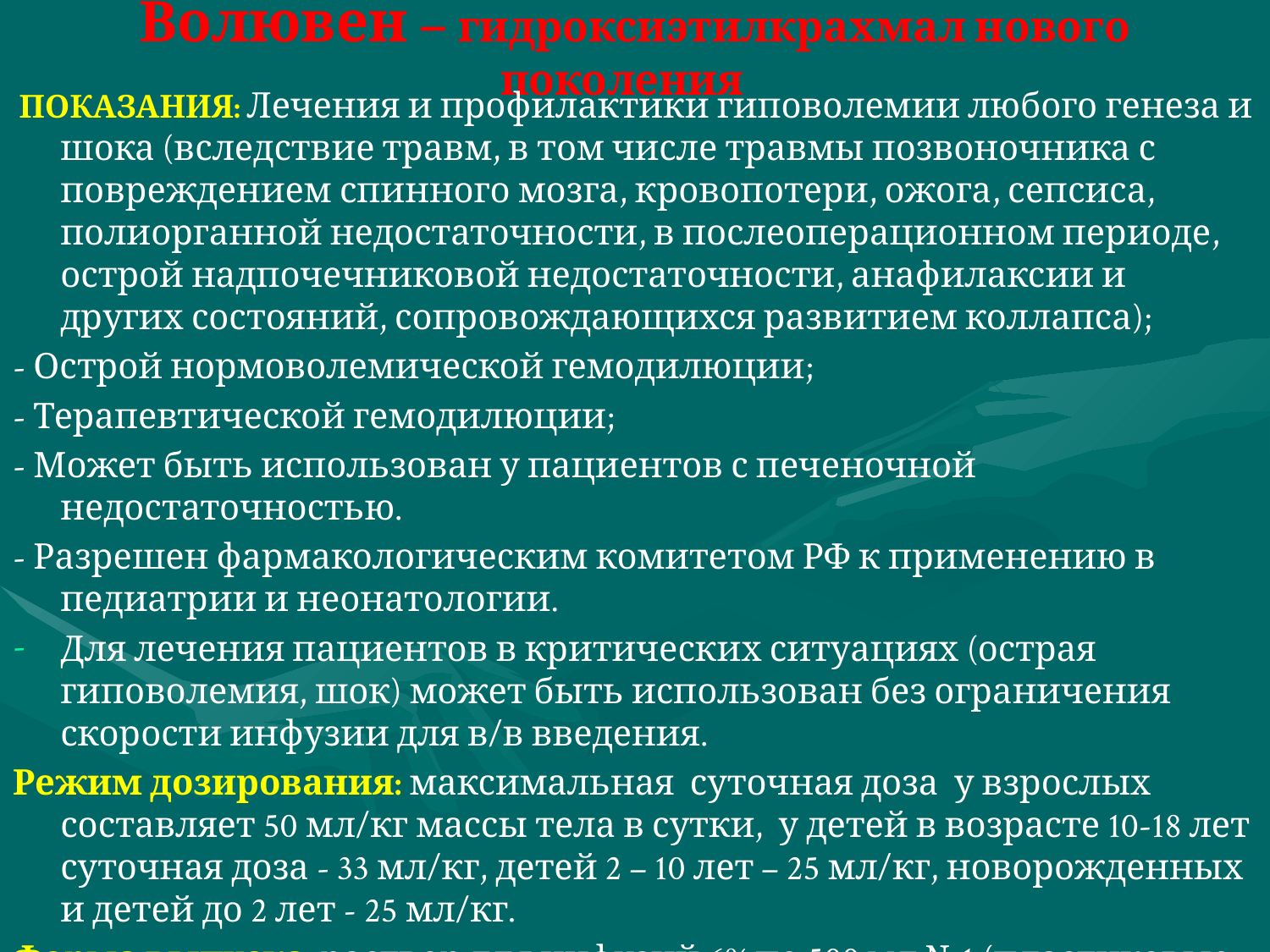

# Волювен – гидроксиэтилкрахмал нового поколения
 ПОКАЗАНИЯ: Лечения и профилактики гиповолемии любого генеза и шока (вследствие травм, в том числе травмы позвоночника с повреждением спинного мозга, кровопотери, ожога, сепсиса, полиорганной недостаточности, в послеоперационном периоде, острой надпочечниковой недостаточности, анафилаксии и других состояний, сопровождающихся развитием коллапса);
- Острой нормоволемической гемодилюции;
- Терапевтической гемодилюции;
- Может быть использован у пациентов с печеночной недостаточностью.
- Разрешен фармакологическим комитетом РФ к применению в педиатрии и неонатологии.
Для лечения пациентов в критических ситуациях (острая гиповолемия, шок) может быть использован без ограничения скорости инфузии для в/в введения.
Режим дозирования: максимальная  суточная доза  у взрослых составляет 50 мл/кг массы тела в сутки,  у детей в возрасте 10-18 лет суточная доза - 33 мл/кг, детей 2 – 10 лет – 25 мл/кг, новорожденных и детей до 2 лет - 25 мл/кг.
Форма выпуска: раствор для инфузий 6% по 500 мл №1 (пластиковые флаконы, снабженные петлей-держателем для капельницы, укупоренный комбинированной пластиковой фирменной крышкой «duo-cap»)